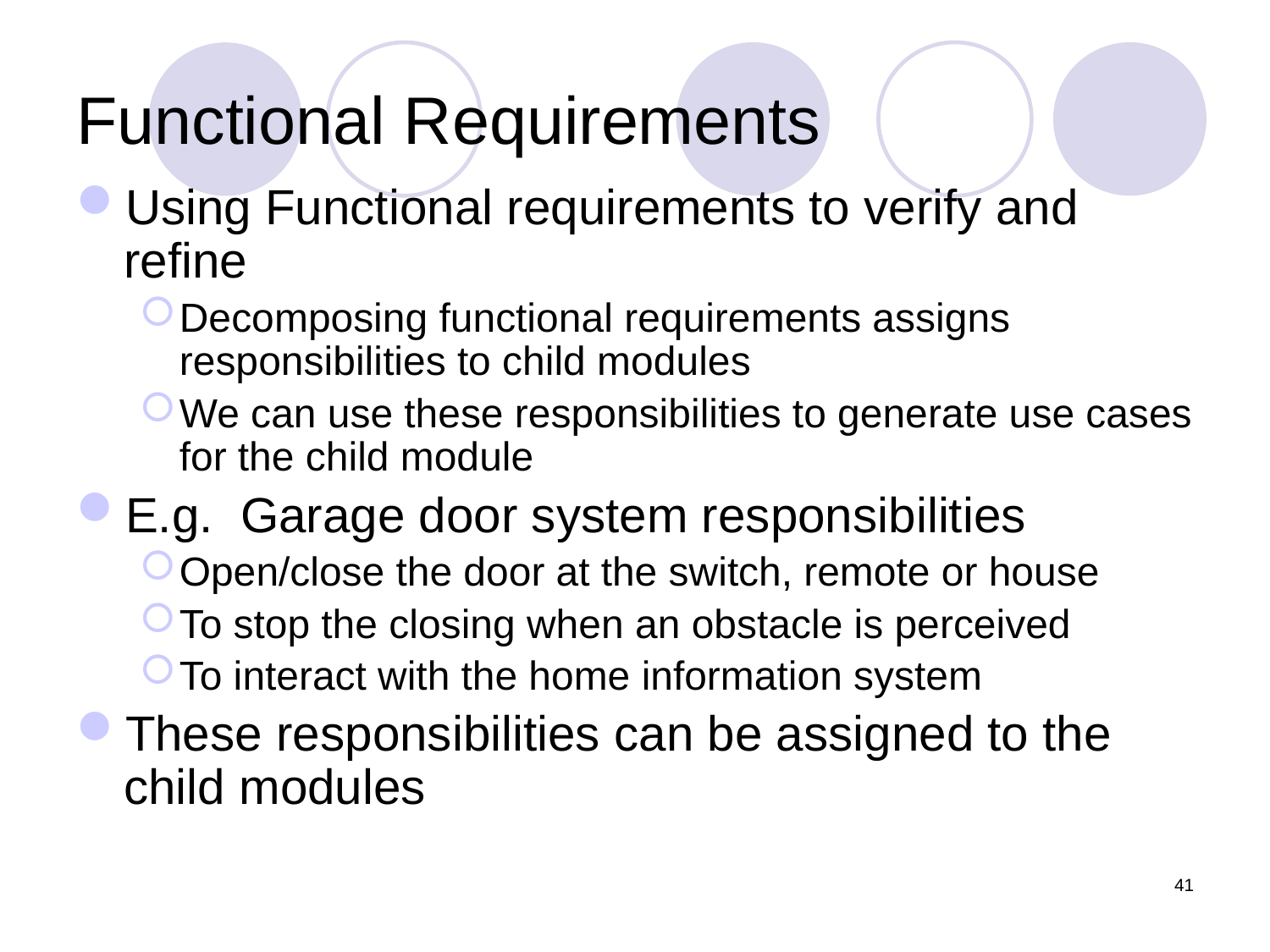

# Functional Requirements
Using Functional requirements to verify and refine
Decomposing functional requirements assigns responsibilities to child modules
We can use these responsibilities to generate use cases for the child module
E.g.  Garage door system responsibilities
Open/close the door at the switch, remote or house
To stop the closing when an obstacle is perceived
To interact with the home information system
These responsibilities can be assigned to the child modules
41